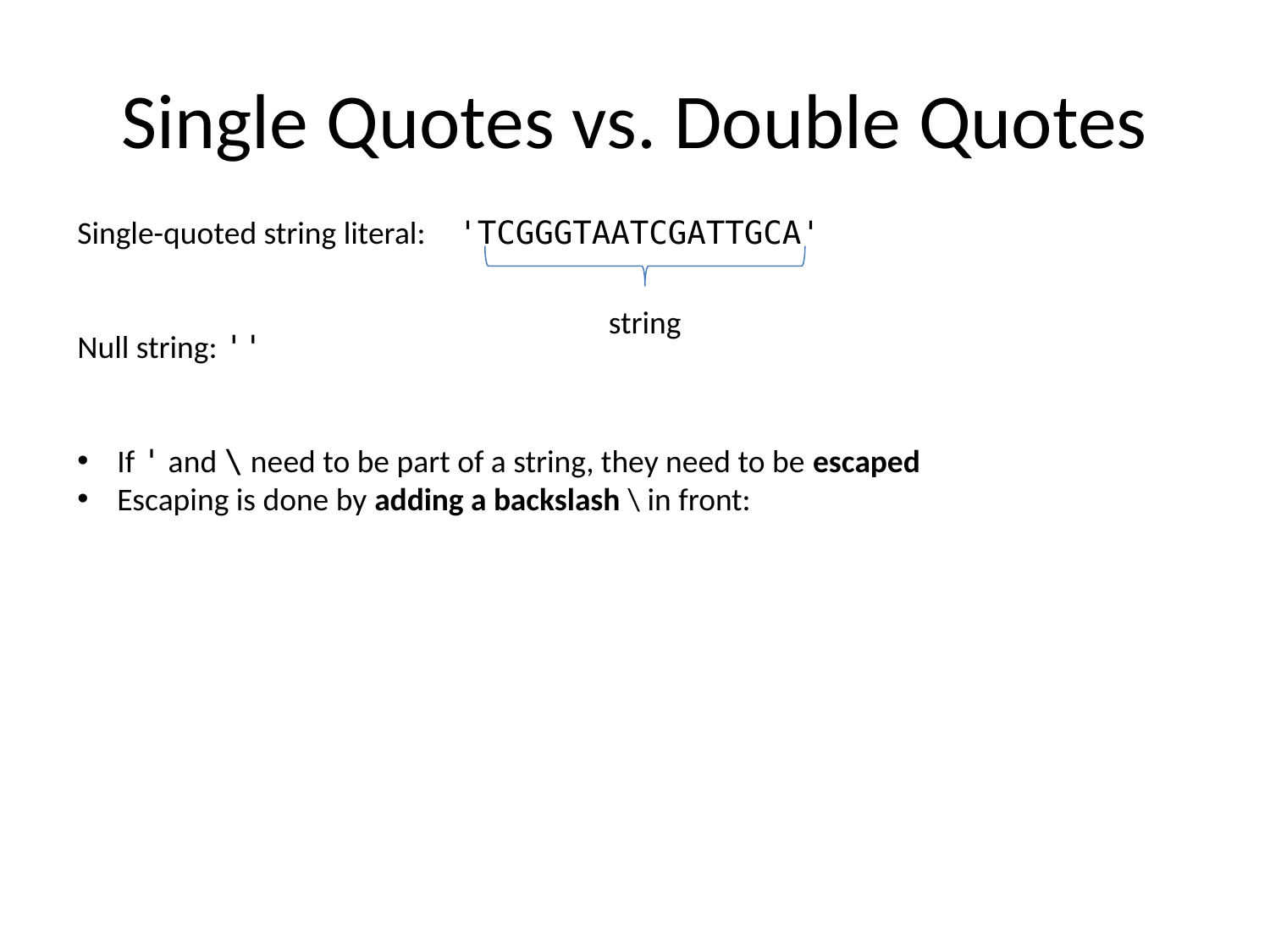

# Single Quotes vs. Double Quotes

Single-quoted string literal:	'TCGGGTAATCGATTGCA'

Null string: ''

If ' and \ need to be part of a string, they need to be escaped
Escaping is done by adding a backslash \ in front:

string